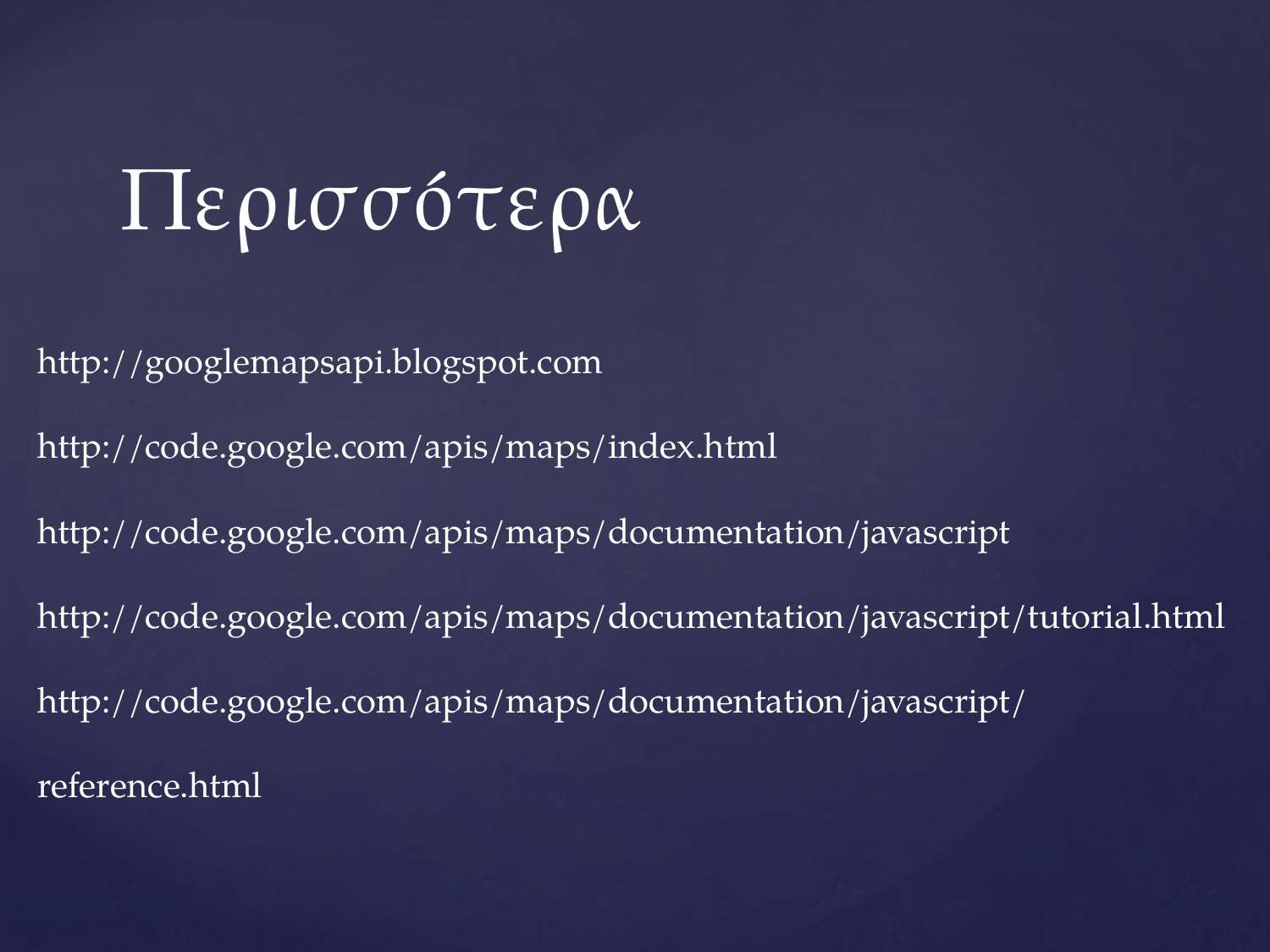

# Περισσότερα
http://googlemapsapi.blogspot.com
http://code.google.com/apis/maps/index.html
http://code.google.com/apis/maps/documentation/javascript
http://code.google.com/apis/maps/documentation/javascript/tutorial.html
http://code.google.com/apis/maps/documentation/javascript/reference.html